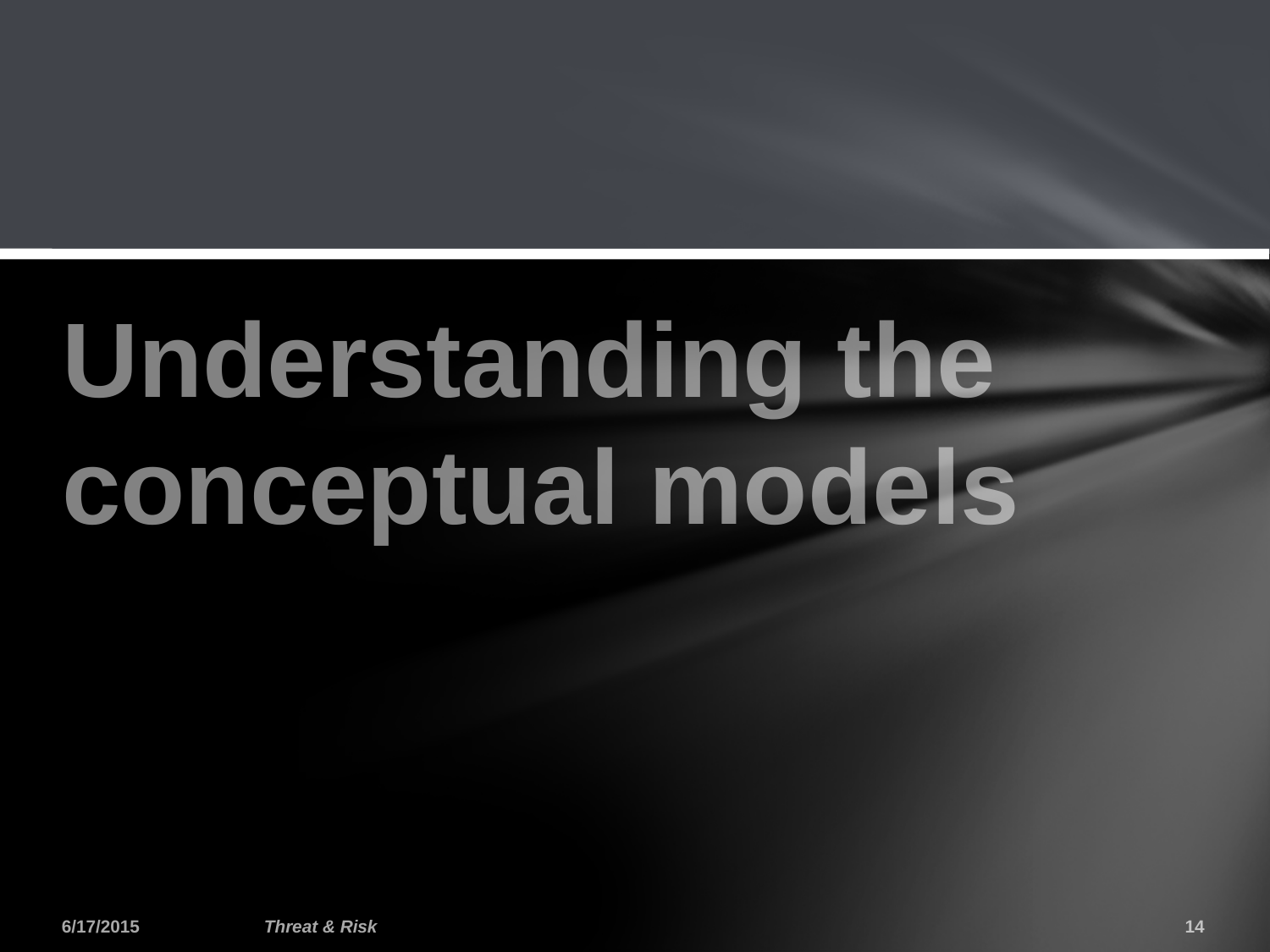

# Understanding the conceptual models

6/17/2015
Threat & Risk
14